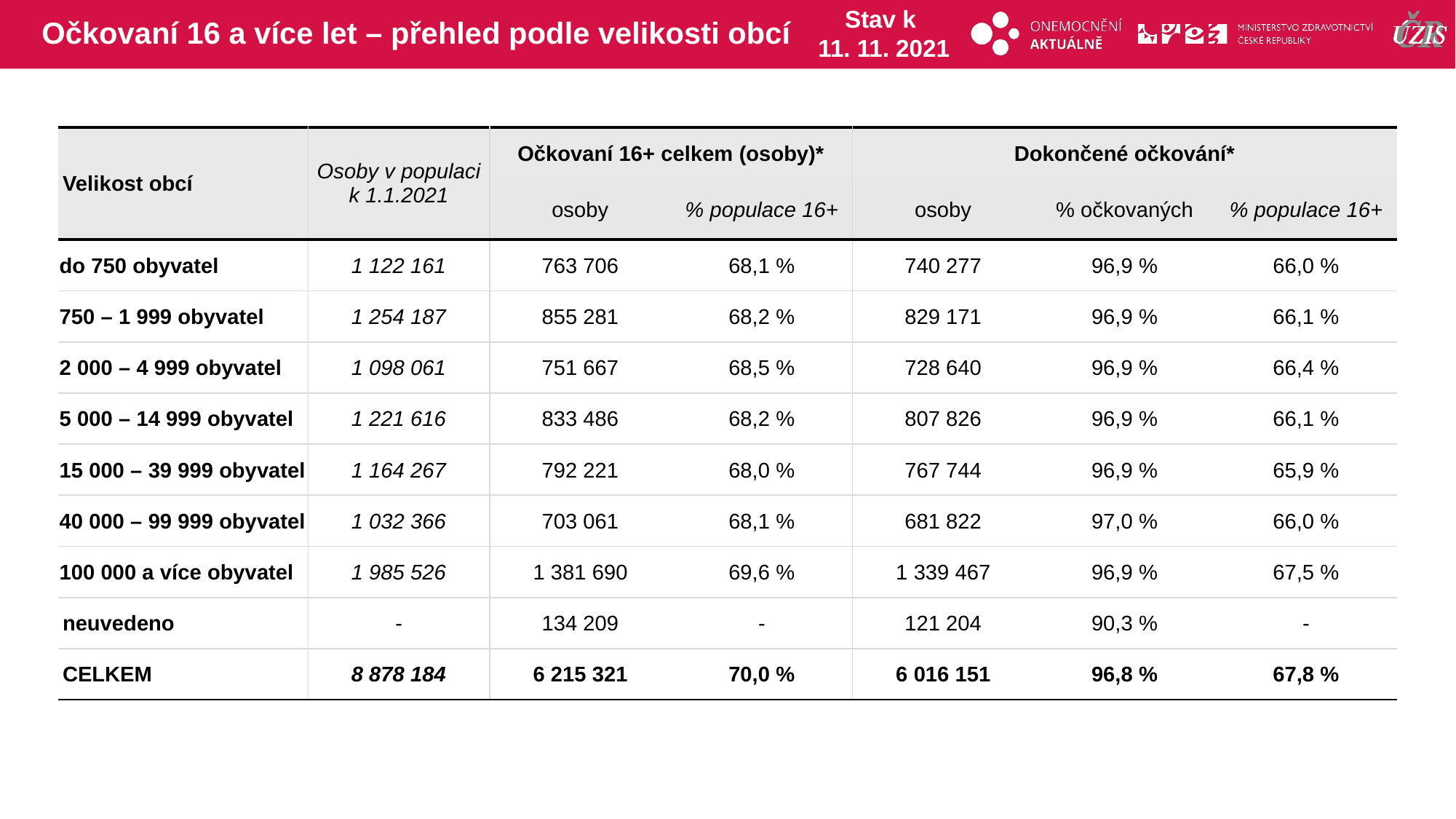

# Očkovaní 16 a více let – přehled podle velikosti obcí
Stav k
11. 11. 2021
| Velikost obcí | Osoby v populaci k 1.1.2021 | Očkovaní 16+ celkem (osoby)\* |  | Dokončené očkování\* |  |  |
| --- | --- | --- | --- | --- | --- | --- |
|  |  | osoby | % populace 16+ | osoby | % očkovaných | % populace 16+ |
| do 750 obyvatel | 1 122 161 | 763 706 | 68,1 % | 740 277 | 96,9 % | 66,0 % |
| 750 – 1 999 obyvatel | 1 254 187 | 855 281 | 68,2 % | 829 171 | 96,9 % | 66,1 % |
| 2 000 – 4 999 obyvatel | 1 098 061 | 751 667 | 68,5 % | 728 640 | 96,9 % | 66,4 % |
| 5 000 – 14 999 obyvatel | 1 221 616 | 833 486 | 68,2 % | 807 826 | 96,9 % | 66,1 % |
| 15 000 – 39 999 obyvatel | 1 164 267 | 792 221 | 68,0 % | 767 744 | 96,9 % | 65,9 % |
| 40 000 – 99 999 obyvatel | 1 032 366 | 703 061 | 68,1 % | 681 822 | 97,0 % | 66,0 % |
| 100 000 a více obyvatel | 1 985 526 | 1 381 690 | 69,6 % | 1 339 467 | 96,9 % | 67,5 % |
| neuvedeno | - | 134 209 | - | 121 204 | 90,3 % | - |
| CELKEM | 8 878 184 | 6 215 321 | 70,0 % | 6 016 151 | 96,8 % | 67,8 % |